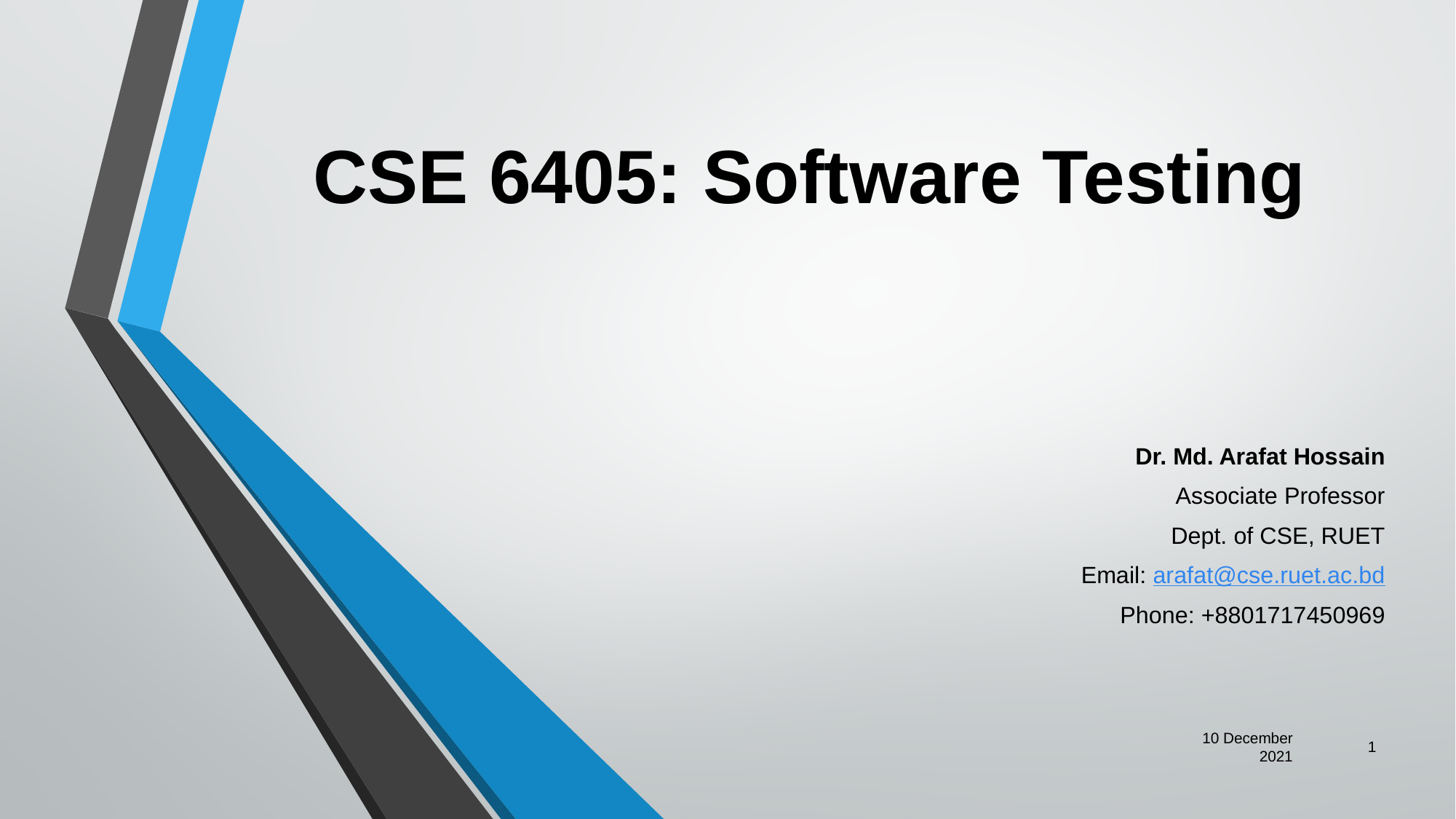

# CSE 6405: Software Testing
Dr. Md. Arafat Hossain
Associate Professor
Dept. of CSE, RUET
Email: arafat@cse.ruet.ac.bd
Phone: +8801717450969
1
10 December 2021